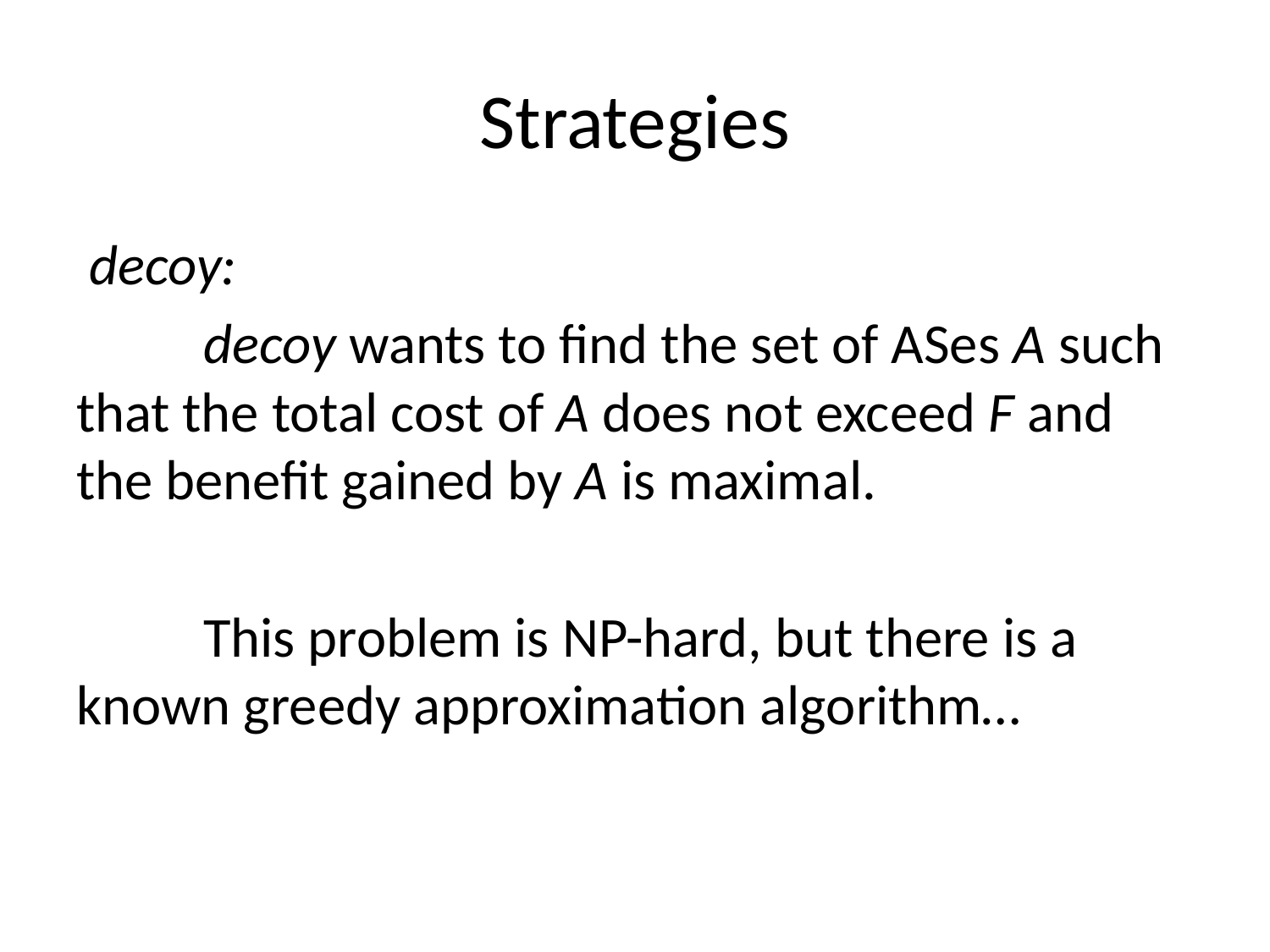

# Strategies
 decoy:
	decoy wants to find the set of ASes A such that the total cost of A does not exceed F and the benefit gained by A is maximal.

	This problem is NP-hard, but there is a known greedy approximation algorithm…